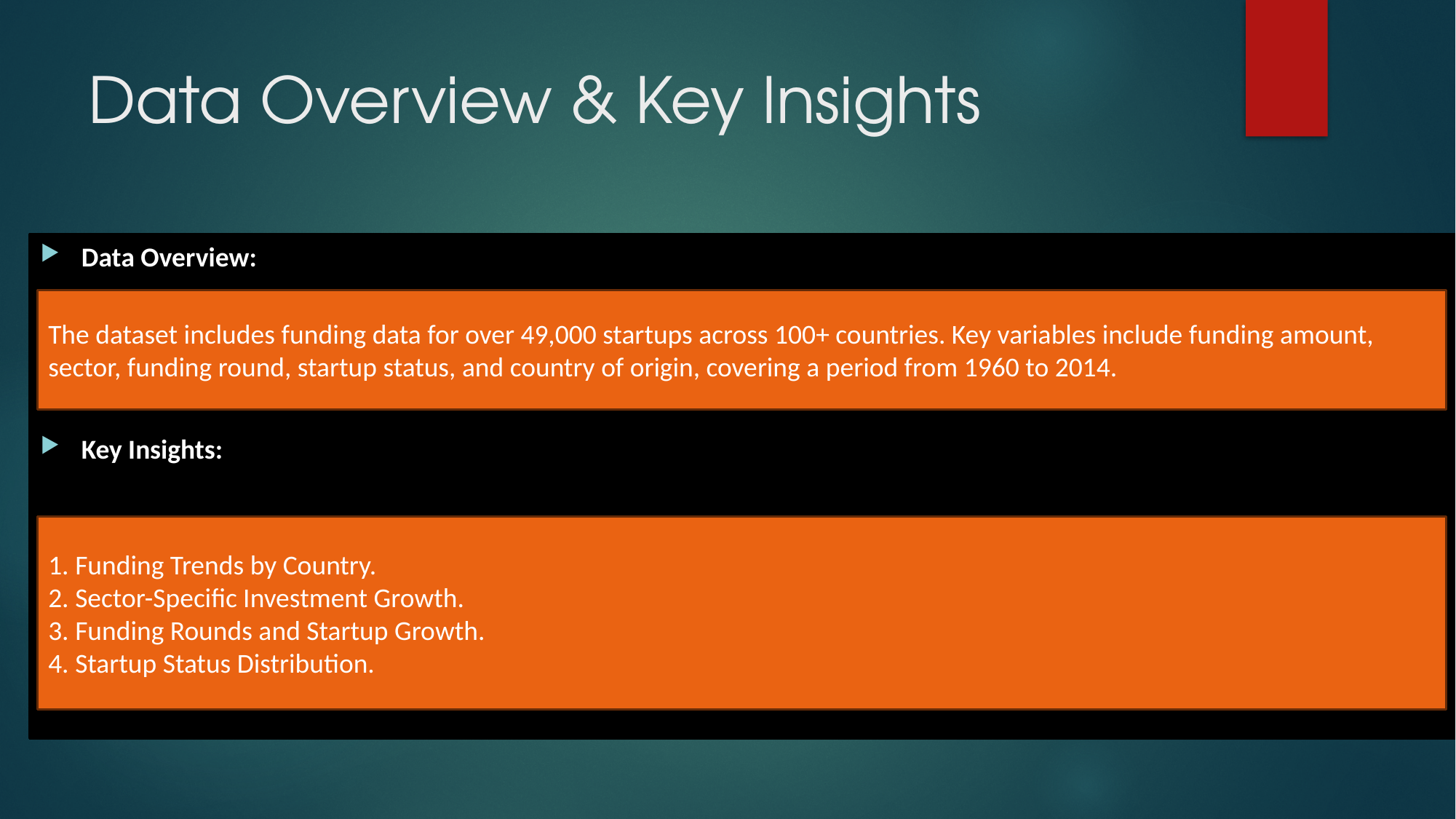

# Data Overview & Key Insights
Data Overview:

Key Insights:

The dataset includes funding data for over 49,000 startups across 100+ countries. Key variables include funding amount, sector, funding round, startup status, and country of origin, covering a period from 1960 to 2014.
1. Funding Trends by Country.
2. Sector-Specific Investment Growth.
3. Funding Rounds and Startup Growth.
4. Startup Status Distribution.